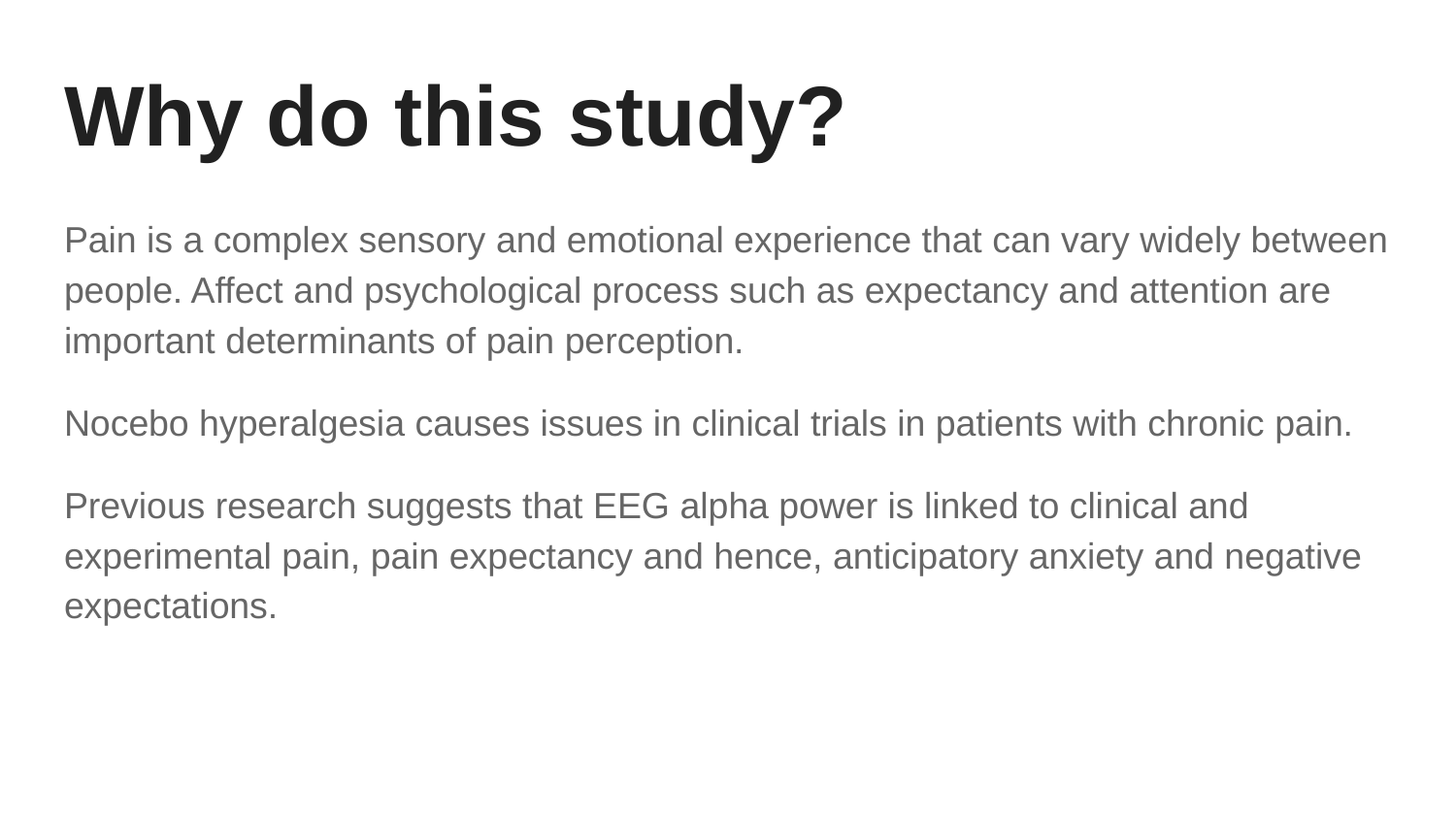

# Why do this study?
Pain is a complex sensory and emotional experience that can vary widely between people. Affect and psychological process such as expectancy and attention are important determinants of pain perception.
Nocebo hyperalgesia causes issues in clinical trials in patients with chronic pain.
Previous research suggests that EEG alpha power is linked to clinical and experimental pain, pain expectancy and hence, anticipatory anxiety and negative expectations.